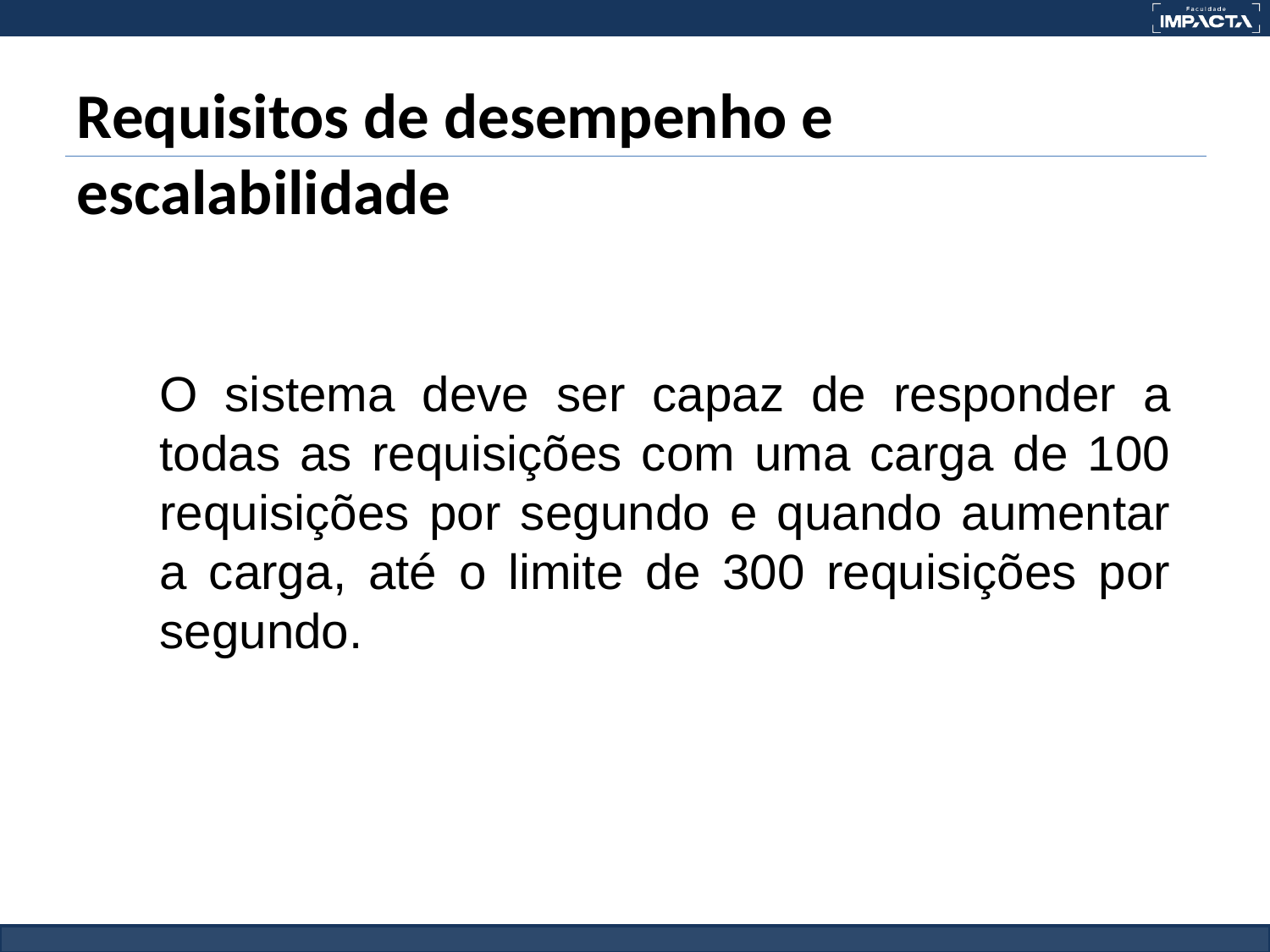

# Requisitos de desempenho e escalabilidade
O sistema deve ser capaz de responder a todas as requisições com uma carga de 100 requisições por segundo e quando aumentar a carga, até o limite de 300 requisições por segundo.